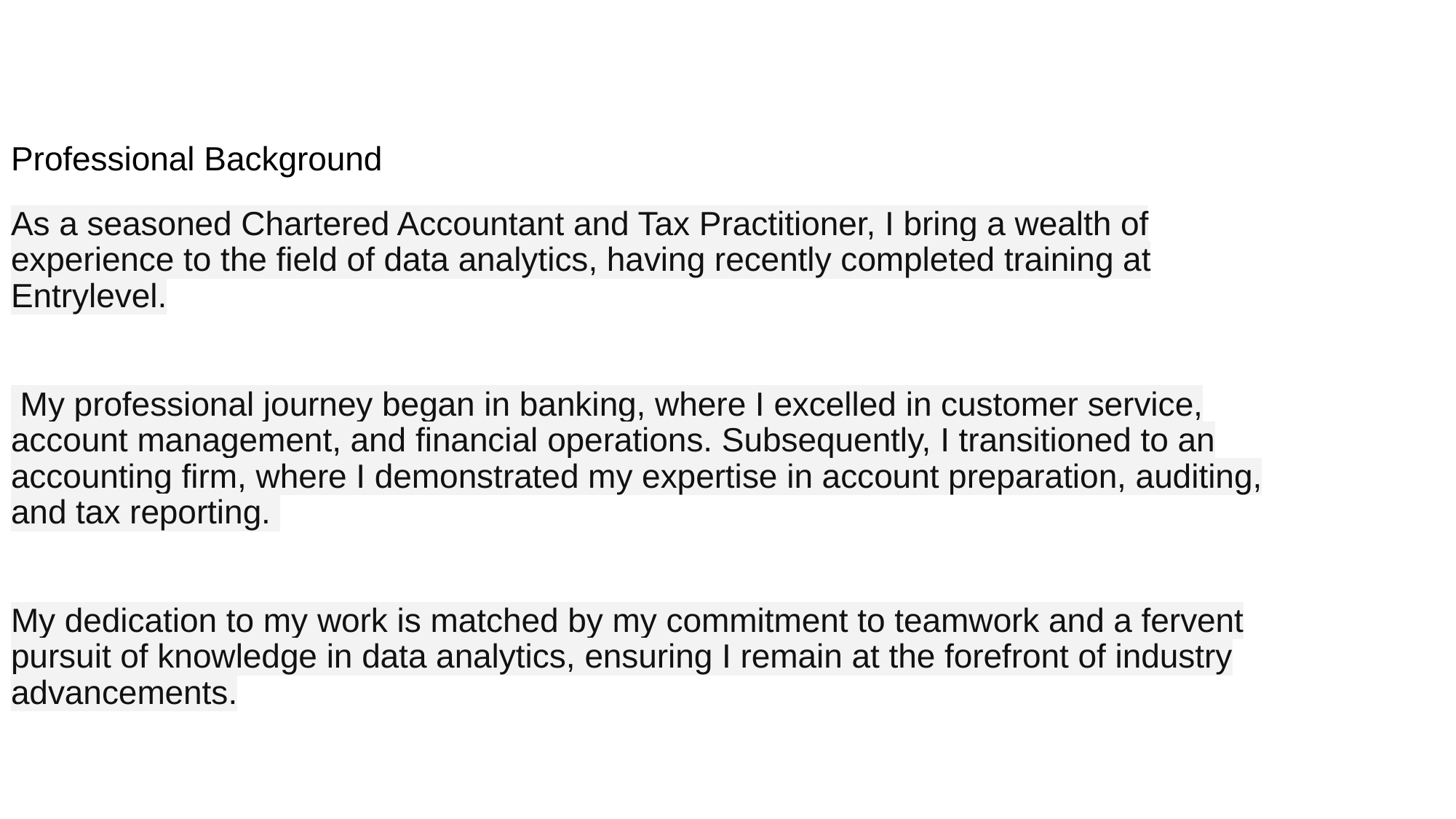

Professional Background
As a seasoned Chartered Accountant and Tax Practitioner, I bring a wealth of experience to the field of data analytics, having recently completed training at Entrylevel.
 My professional journey began in banking, where I excelled in customer service, account management, and financial operations. Subsequently, I transitioned to an accounting firm, where I demonstrated my expertise in account preparation, auditing, and tax reporting.
My dedication to my work is matched by my commitment to teamwork and a fervent pursuit of knowledge in data analytics, ensuring I remain at the forefront of industry advancements.